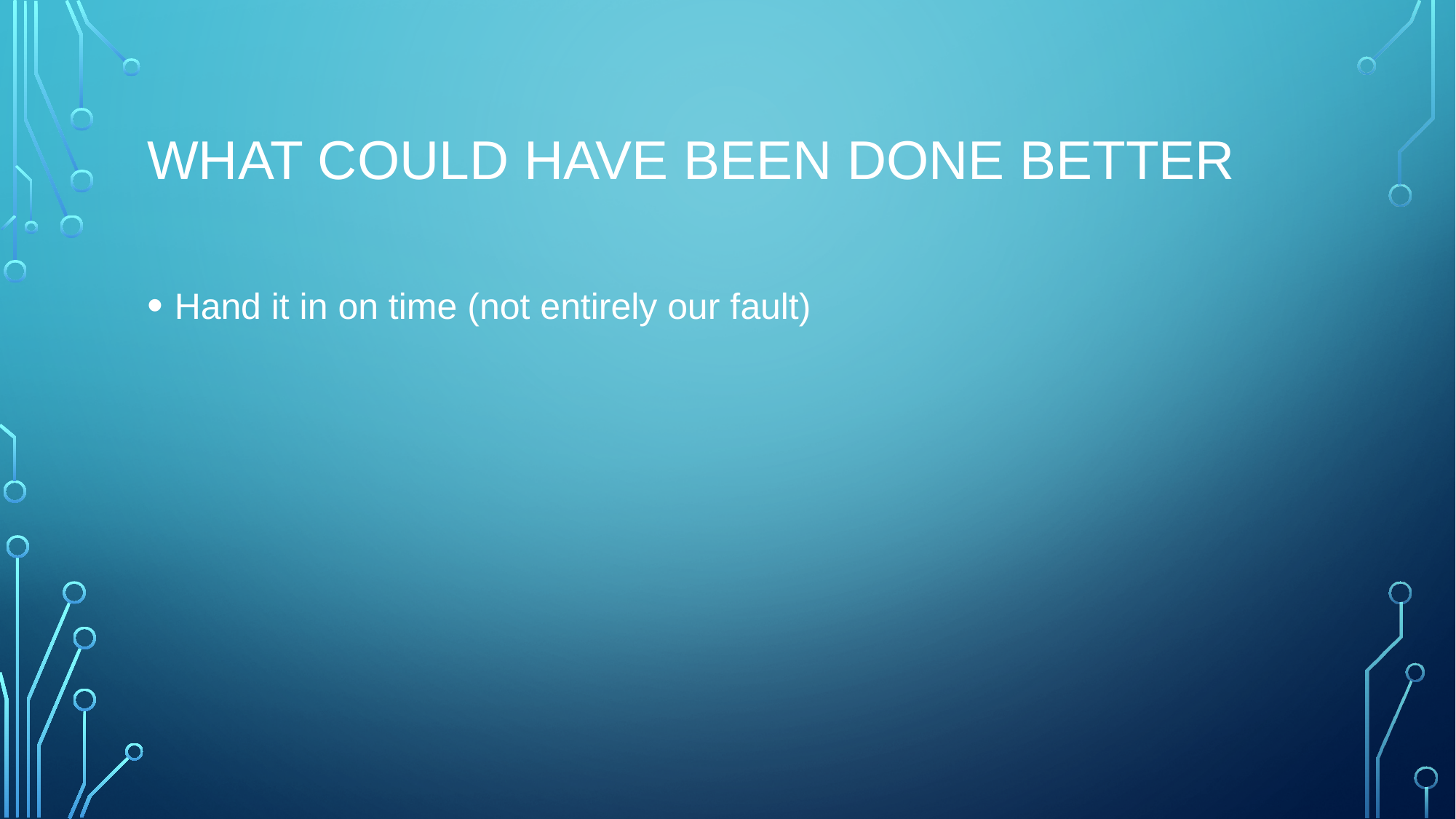

# What could have been done better
Hand it in on time (not entirely our fault)